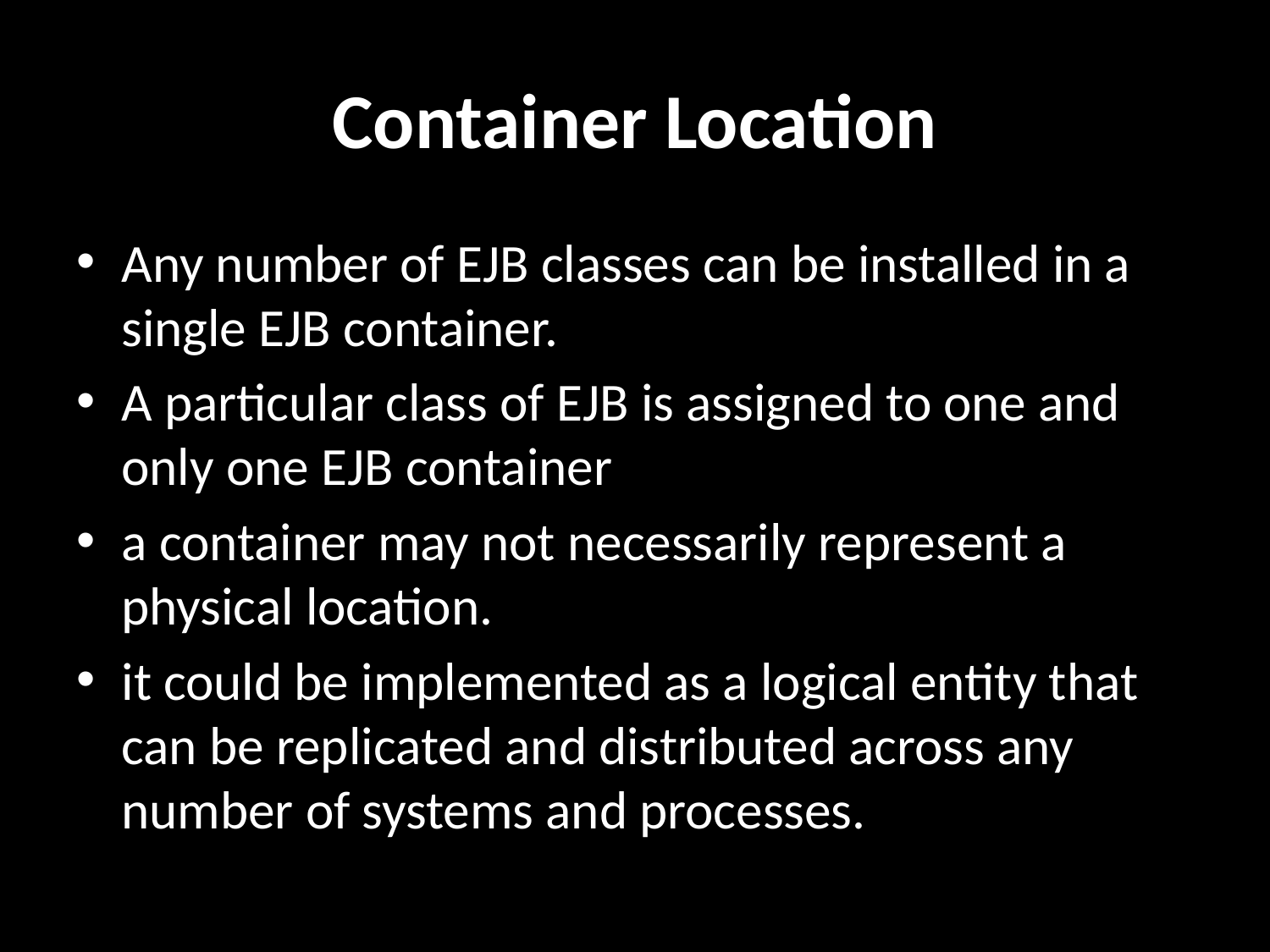

# Container Location
Any number of EJB classes can be installed in a single EJB container.
A particular class of EJB is assigned to one and only one EJB container
a container may not necessarily represent a physical location.
it could be implemented as a logical entity that can be replicated and distributed across any number of systems and processes.